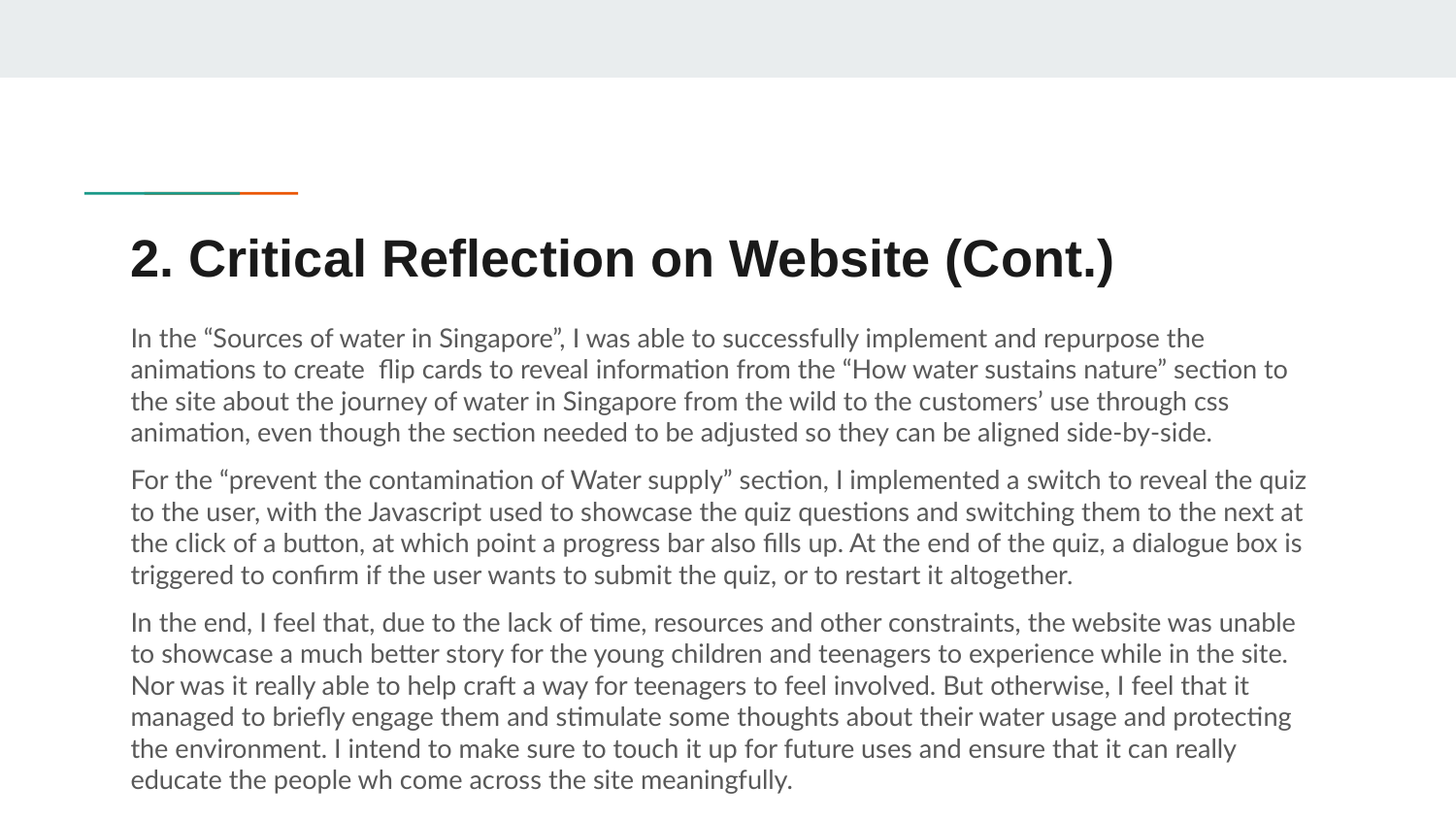

# 2. Critical Reflection on Website (Cont.)
In the “Sources of water in Singapore”, I was able to successfully implement and repurpose the animations to create  flip cards to reveal information from the “How water sustains nature” section to the site about the journey of water in Singapore from the wild to the customers’ use through css animation, even though the section needed to be adjusted so they can be aligned side-by-side.
For the “prevent the contamination of Water supply” section, I implemented a switch to reveal the quiz to the user, with the Javascript used to showcase the quiz questions and switching them to the next at the click of a button, at which point a progress bar also fills up. At the end of the quiz, a dialogue box is triggered to confirm if the user wants to submit the quiz, or to restart it altogether.
In the end, I feel that, due to the lack of time, resources and other constraints, the website was unable to showcase a much better story for the young children and teenagers to experience while in the site. Nor was it really able to help craft a way for teenagers to feel involved. But otherwise, I feel that it managed to briefly engage them and stimulate some thoughts about their water usage and protecting the environment. I intend to make sure to touch it up for future uses and ensure that it can really educate the people wh come across the site meaningfully.